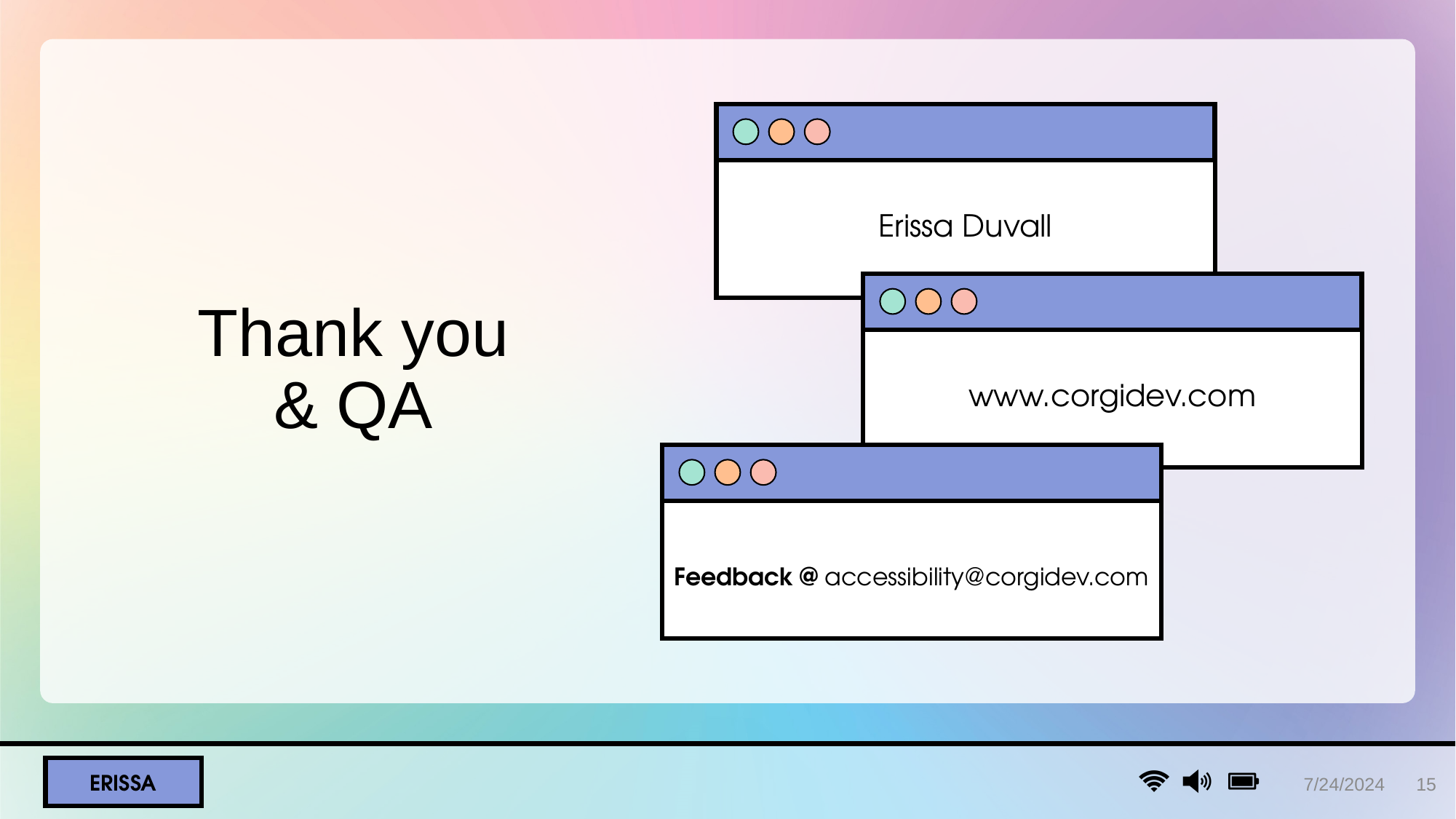

# Thank you & QA
Erissa Duvall
www.corgidev.com
Feedback @ accessibility@corgidev.com
7/24/2024
15
Erissa